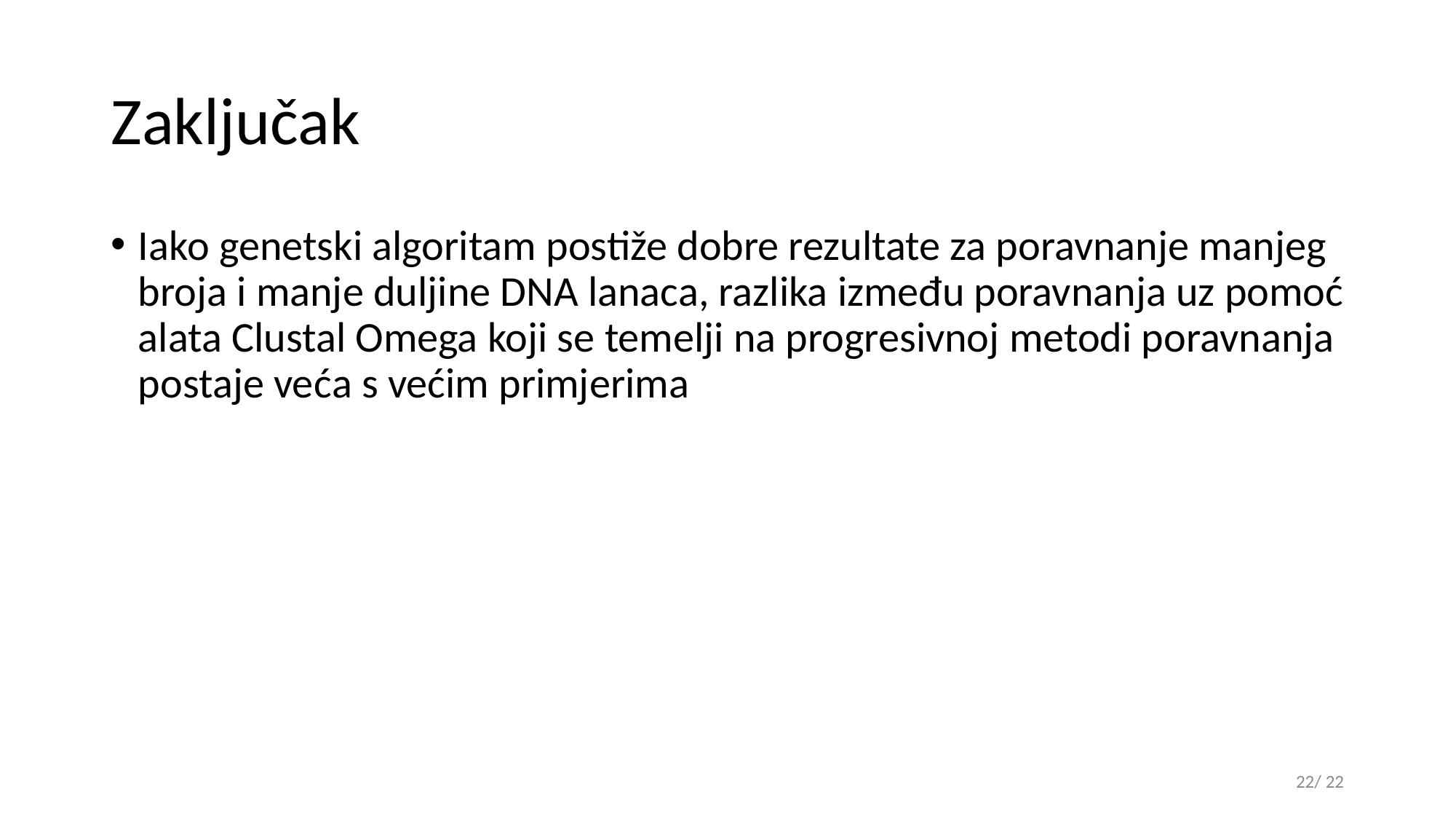

# Zaključak
Iako genetski algoritam postiže dobre rezultate za poravnanje manjeg broja i manje duljine DNA lanaca, razlika između poravnanja uz pomoć alata Clustal Omega koji se temelji na progresivnoj metodi poravnanja postaje veća s većim primjerima
22/ 22